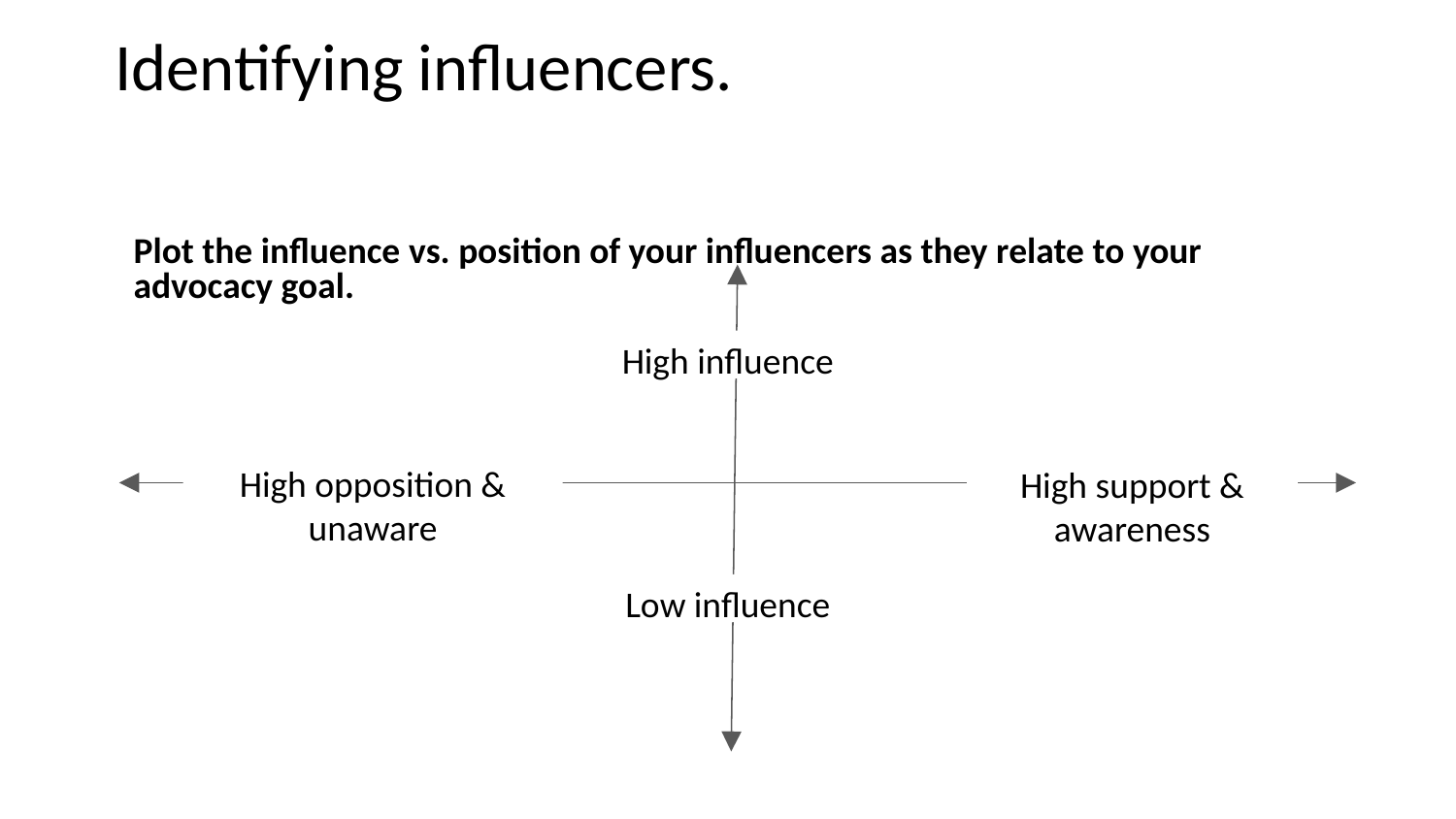

# Identifying influencers.
Plot the influence vs. position of your influencers as they relate to your advocacy goal.
High influence
High opposition & unaware
High support & awareness
Low influence